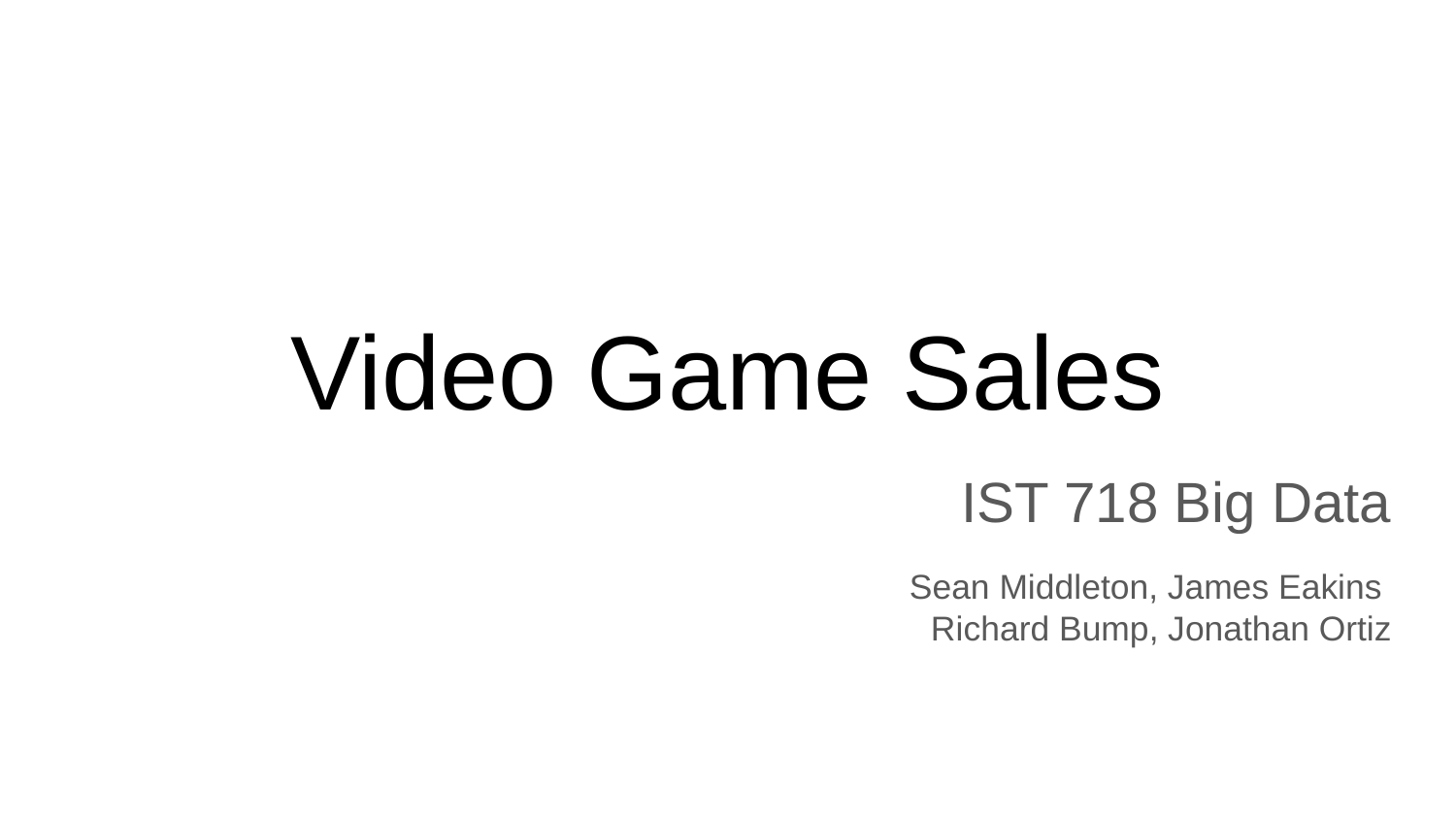

# Video Game Sales
IST 718 Big Data

Sean Middleton, James Eakins
Richard Bump, Jonathan Ortiz